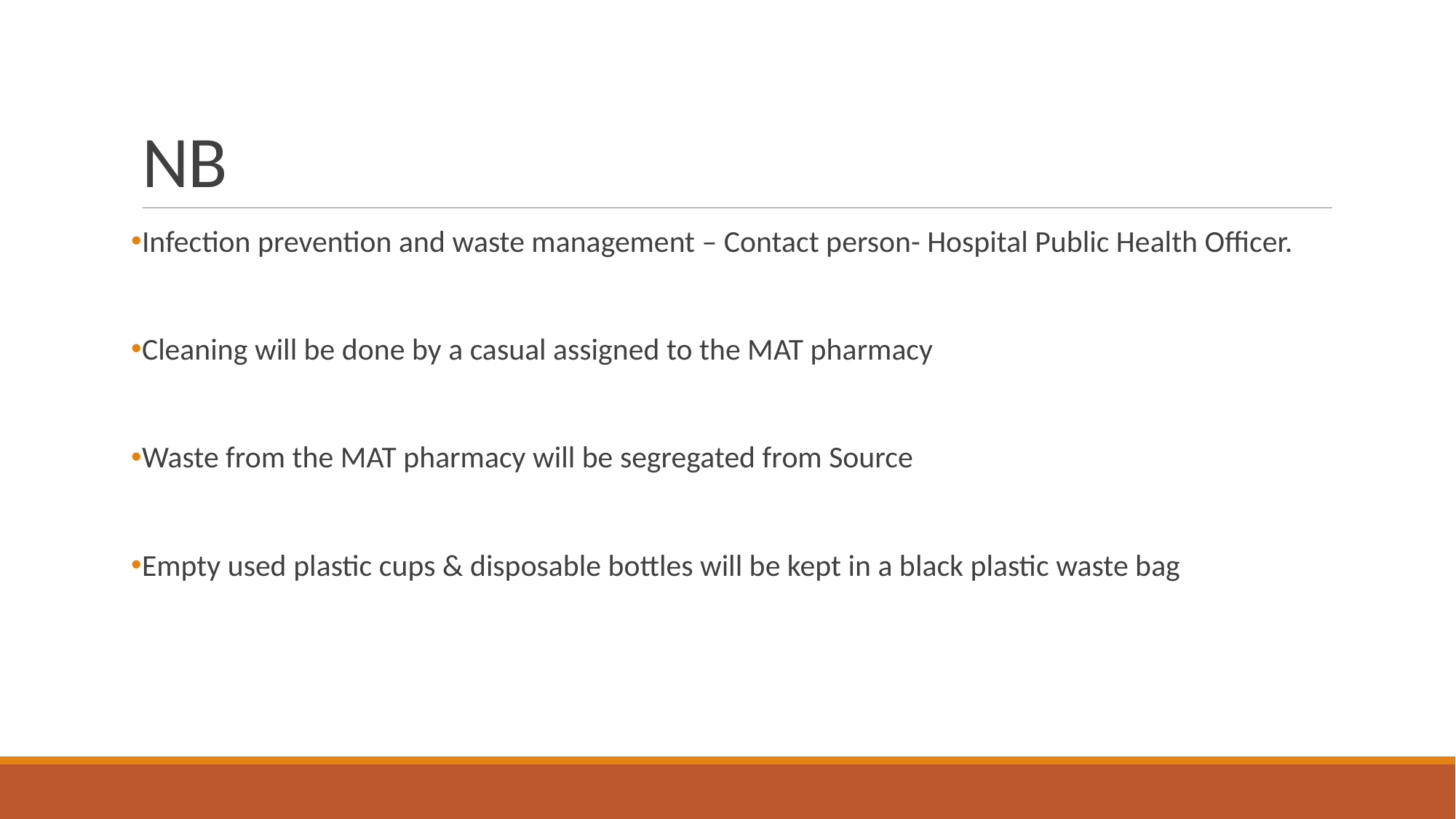

# NB
Infection prevention and waste management – Contact person- Hospital Public Health Officer.

Cleaning will be done by a casual assigned to the MAT pharmacy

Waste from the MAT pharmacy will be segregated from Source

Empty used plastic cups & disposable bottles will be kept in a black plastic waste bag